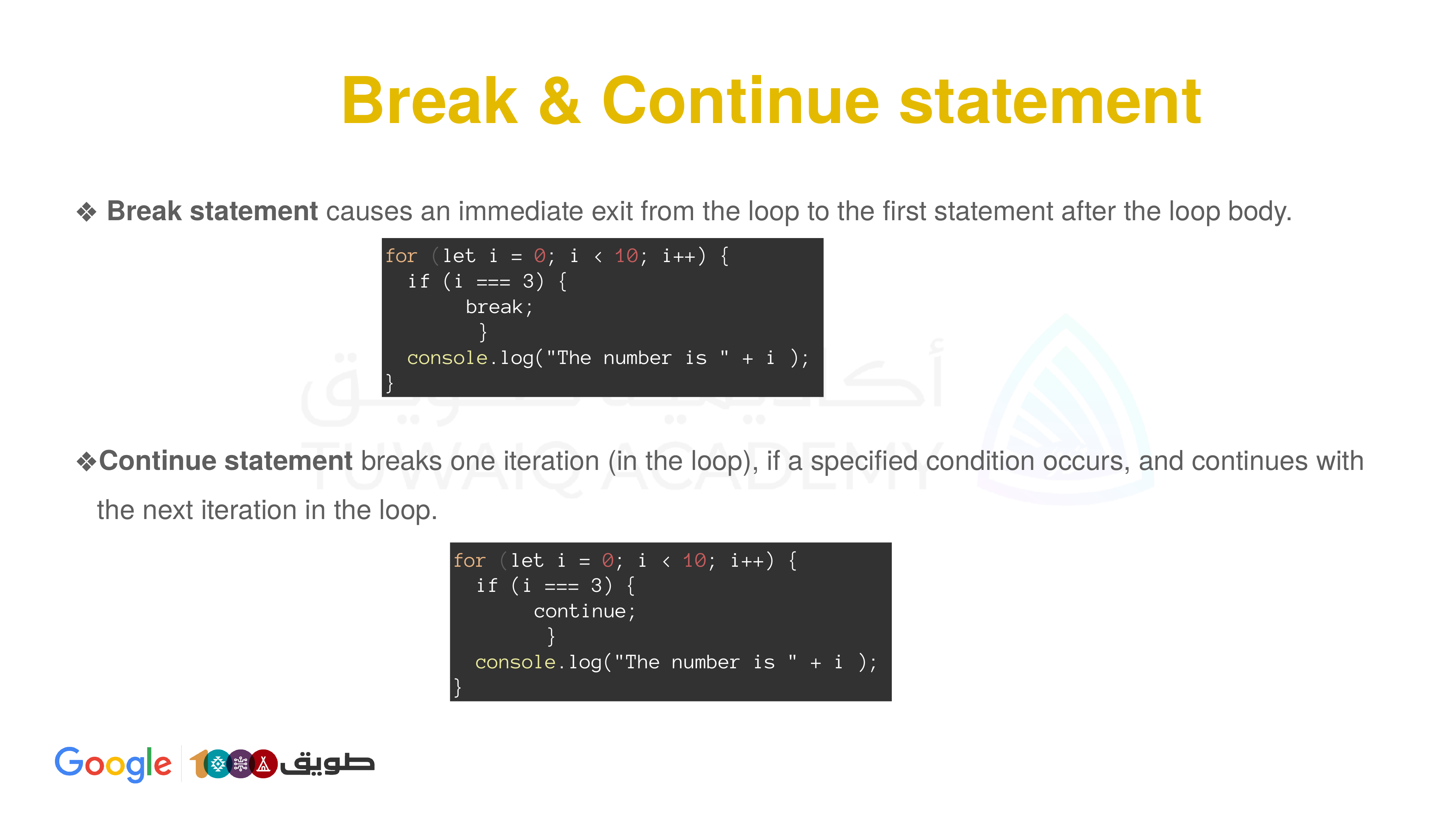

# Break & Continue statement
 Break statement causes an immediate exit from the loop to the first statement after the loop body.

Continue statement breaks one iteration (in the loop), if a specified condition occurs, and continues with the next iteration in the loop.
for (let i = 0; i < 10; i++) {
  if (i === 3) {
break;
 }
  console.log("The number is " + i );
}

for (let i = 0; i < 10; i++) {
  if (i === 3) {
continue;
 }
  console.log("The number is " + i );
}